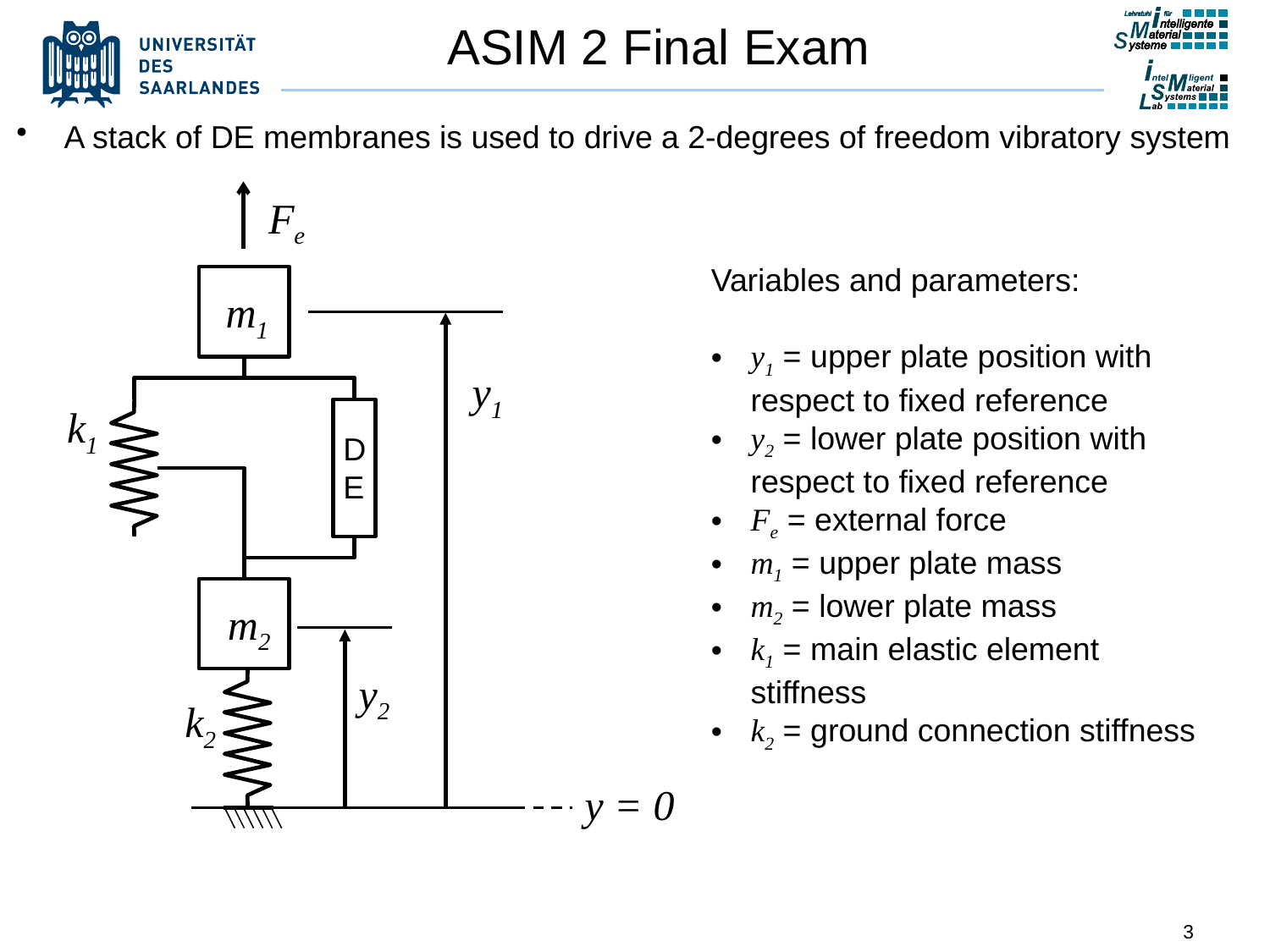

# ASIM 2 Final Exam
A stack of DE membranes is used to drive a 2-degrees of freedom vibratory system

Fe
Variables and parameters:

y1 = upper plate position with respect to fixed reference
y2 = lower plate position with respect to fixed reference
Fe = external force
m1 = upper plate mass
m2 = lower plate mass
k1 = main elastic element stiffness
k2 = ground connection stiffness

m1
y1
k1

DE

m2
y2

k2
y = 0
3